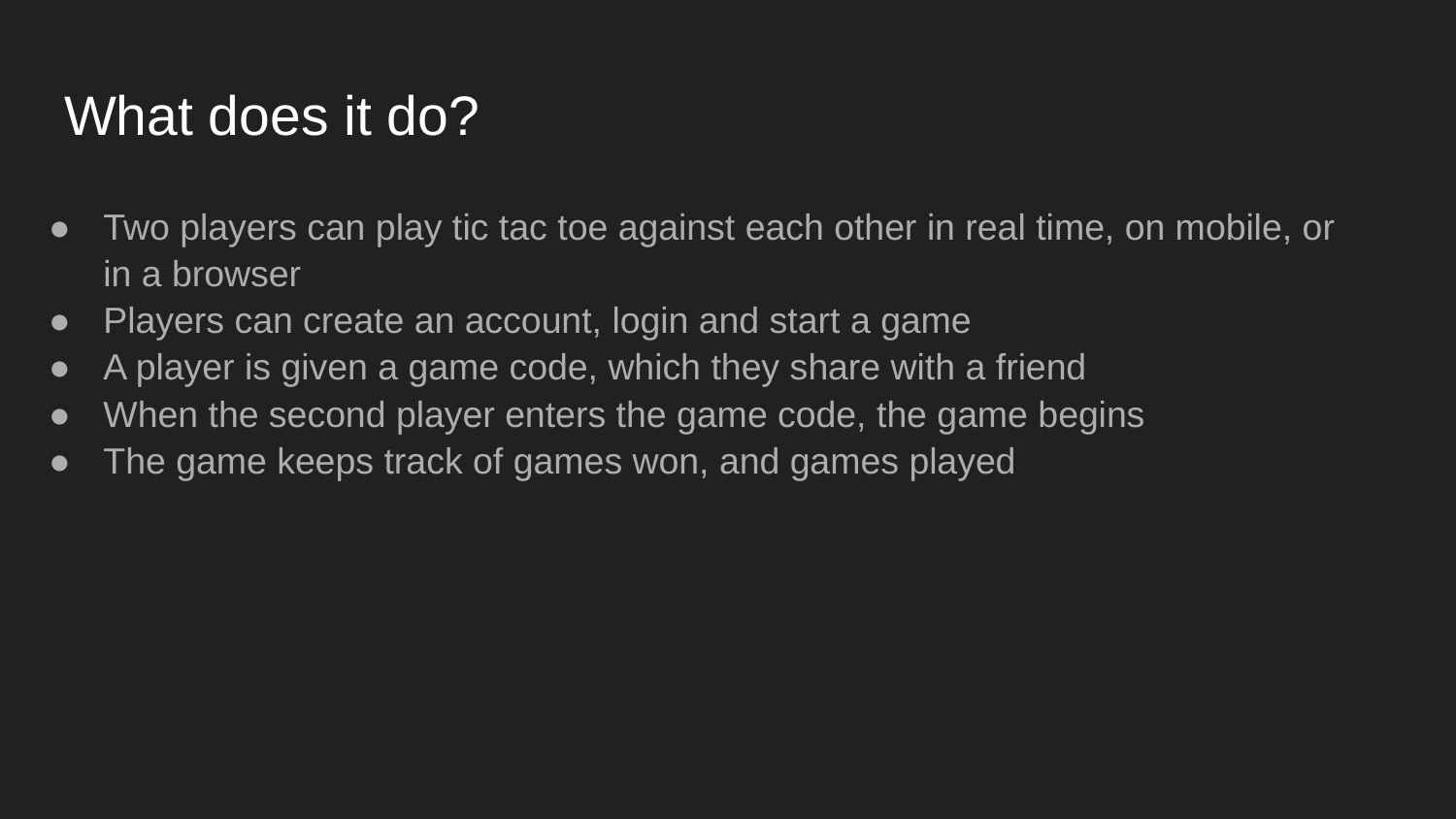

# What does it do?

Two players can play tic tac toe against each other in real time, on mobile, or in a browser
Players can create an account, login and start a game
A player is given a game code, which they share with a friend
When the second player enters the game code, the game begins
The game keeps track of games won, and games played